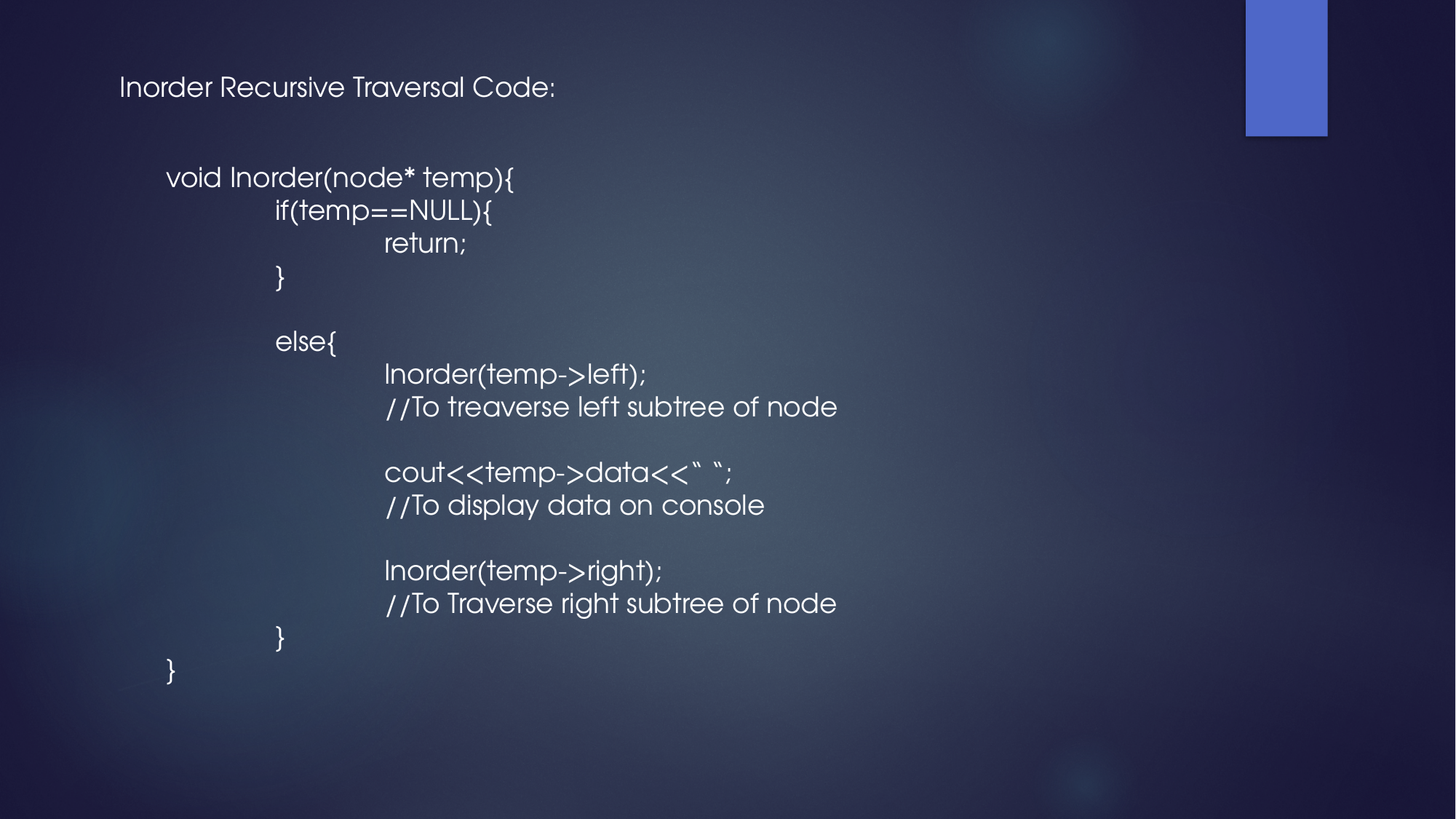

Inorder Recursive Traversal Code:
void Inorder(node* temp){
	if(temp==NULL){
		return;
	}

	else{
		Inorder(temp->left);
		//To treaverse left subtree of node

		cout<<temp->data<<“ “;
		//To display data on console

		Inorder(temp->right);
		//To Traverse right subtree of node
	}
}